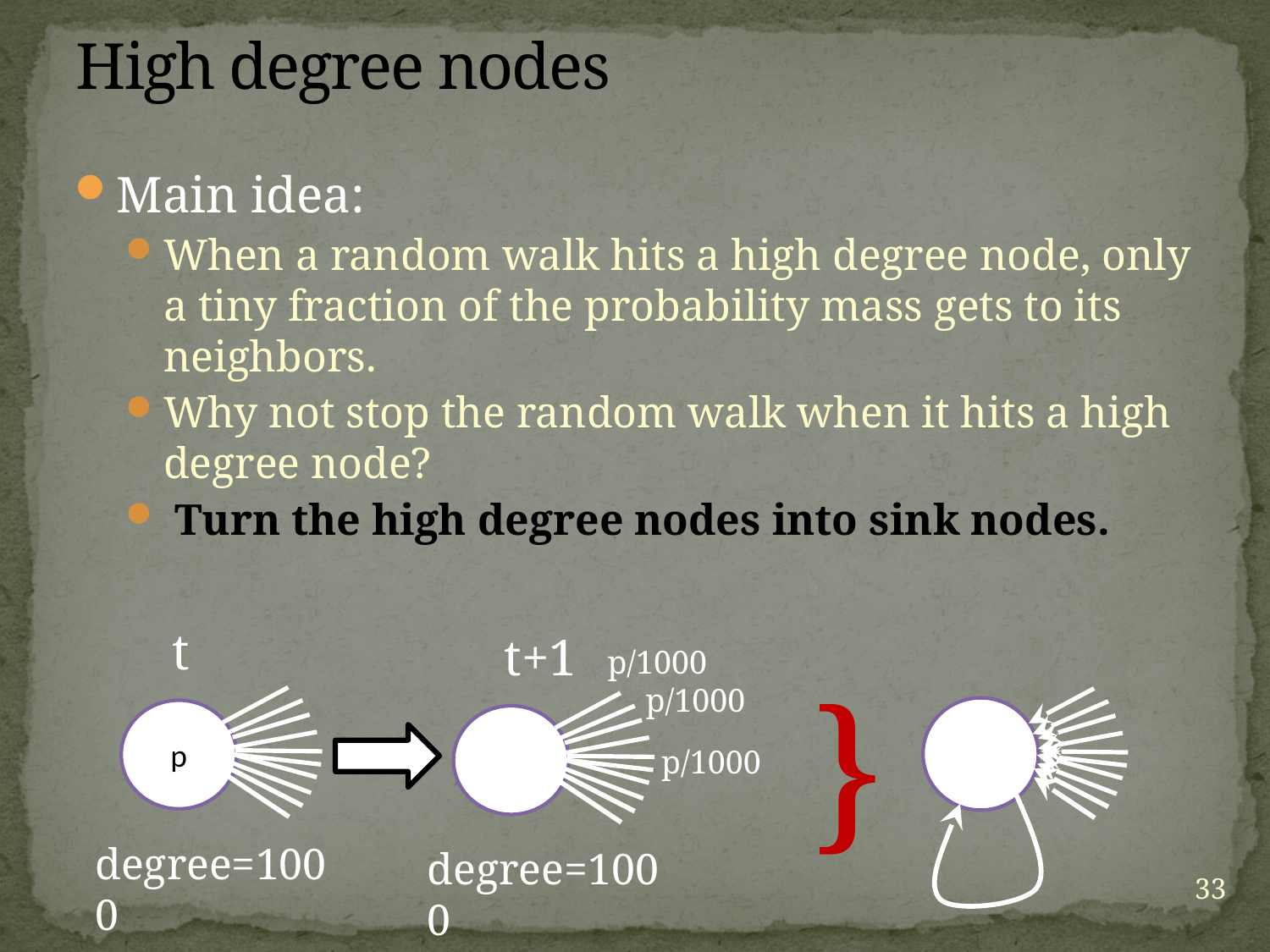

# High degree nodes
Main idea:
When a random walk hits a high degree node, only a tiny fraction of the probability mass gets to its neighbors.
Why not stop the random walk when it hits a high degree node?
 Turn the high degree nodes into sink nodes.

t
p
degree=1000
t+1

degree=1000
p/1000
p/1000
p/1000
}

33